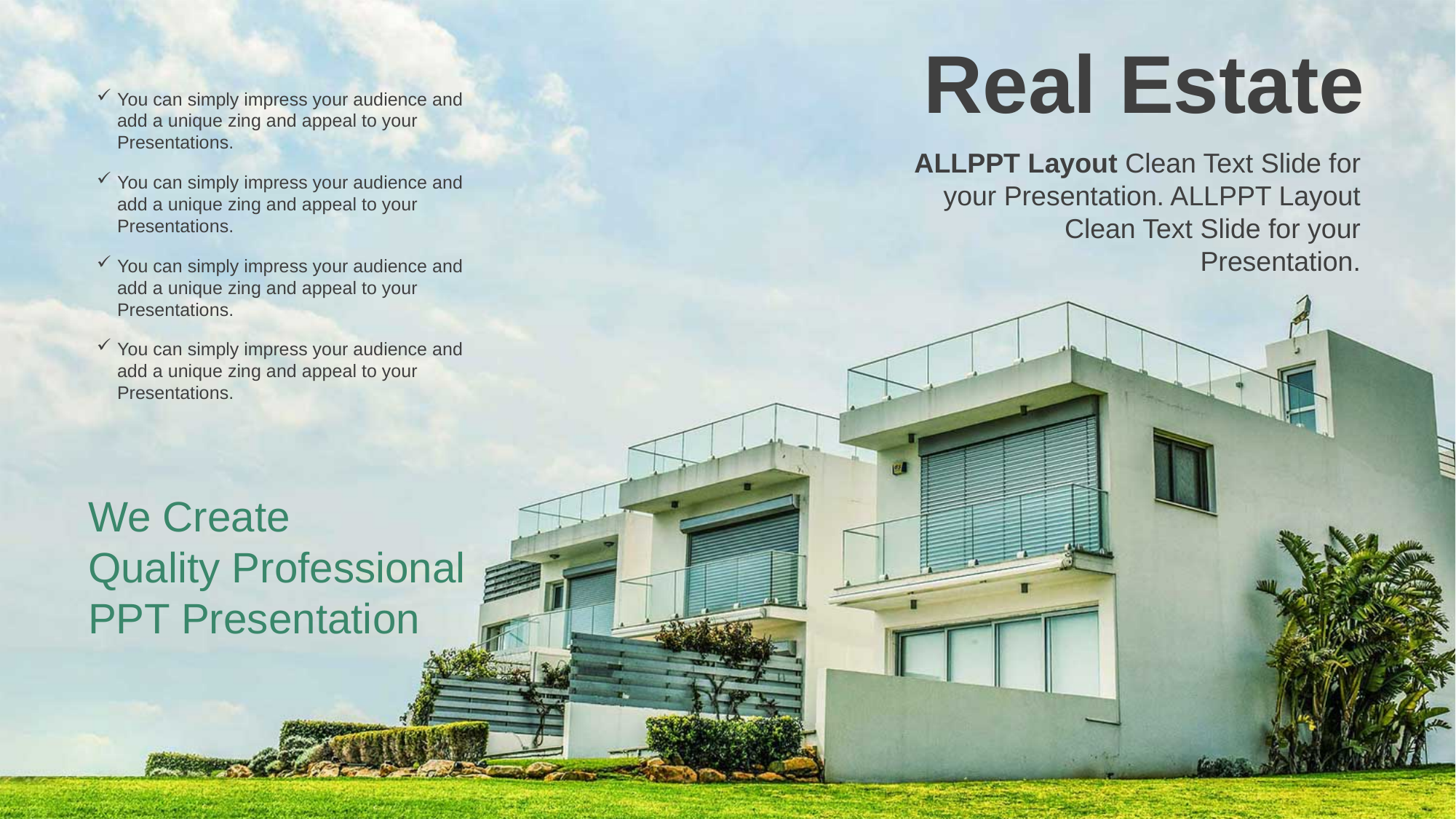

Real Estate
You can simply impress your audience and add a unique zing and appeal to your Presentations.
ALLPPT Layout Clean Text Slide for your Presentation. ALLPPT Layout Clean Text Slide for your Presentation.
You can simply impress your audience and add a unique zing and appeal to your Presentations.
You can simply impress your audience and add a unique zing and appeal to your Presentations.
You can simply impress your audience and add a unique zing and appeal to your Presentations.
We Create
Quality Professional
PPT Presentation